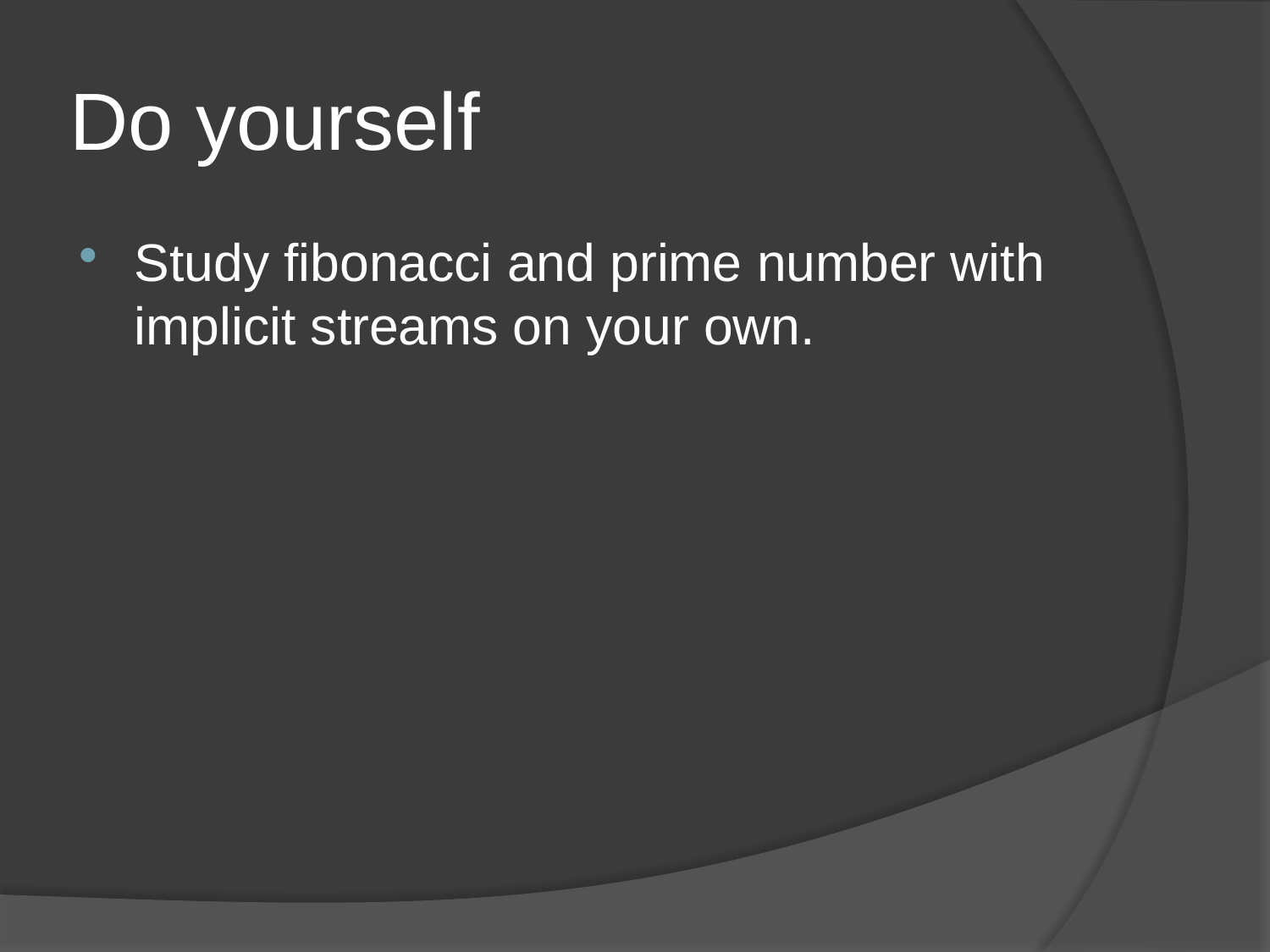

# Do yourself
Study fibonacci and prime number with implicit streams on your own.